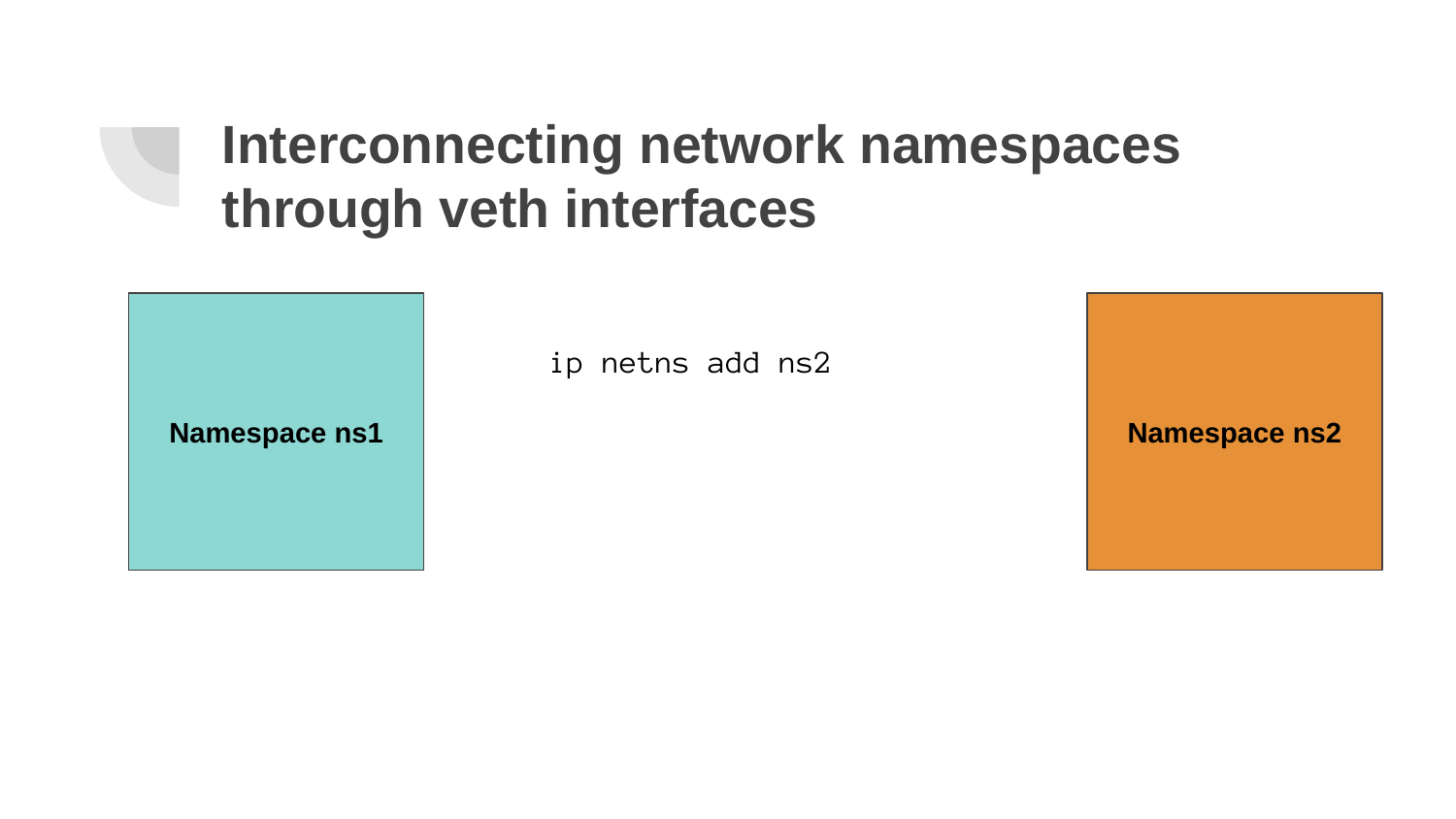

# Interconnecting network namespaces through veth interfaces
Namespace ns1
Namespace ns2
ip netns add ns2